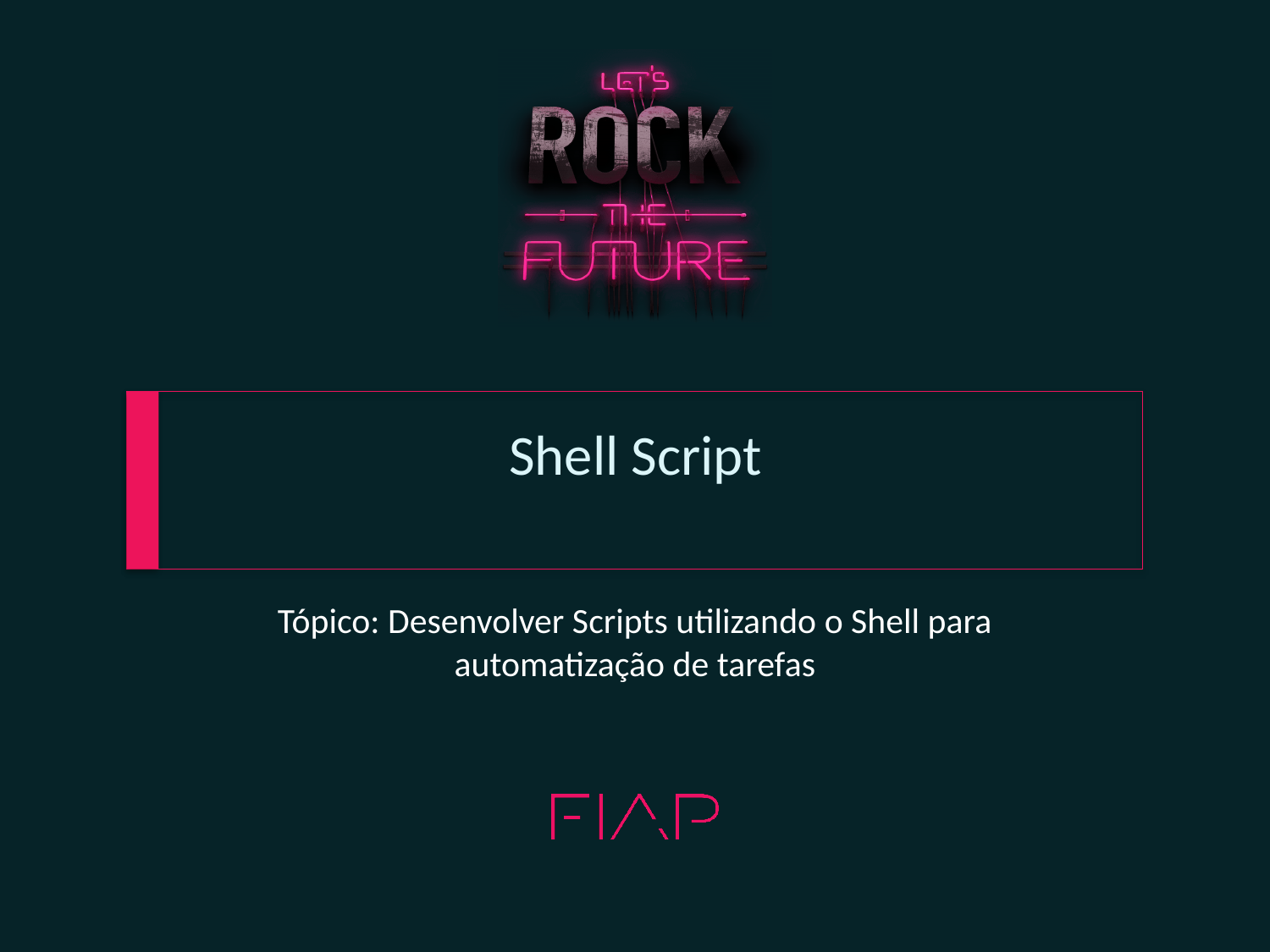

# Shell Script
Tópico: Desenvolver Scripts utilizando o Shell para automatização de tarefas